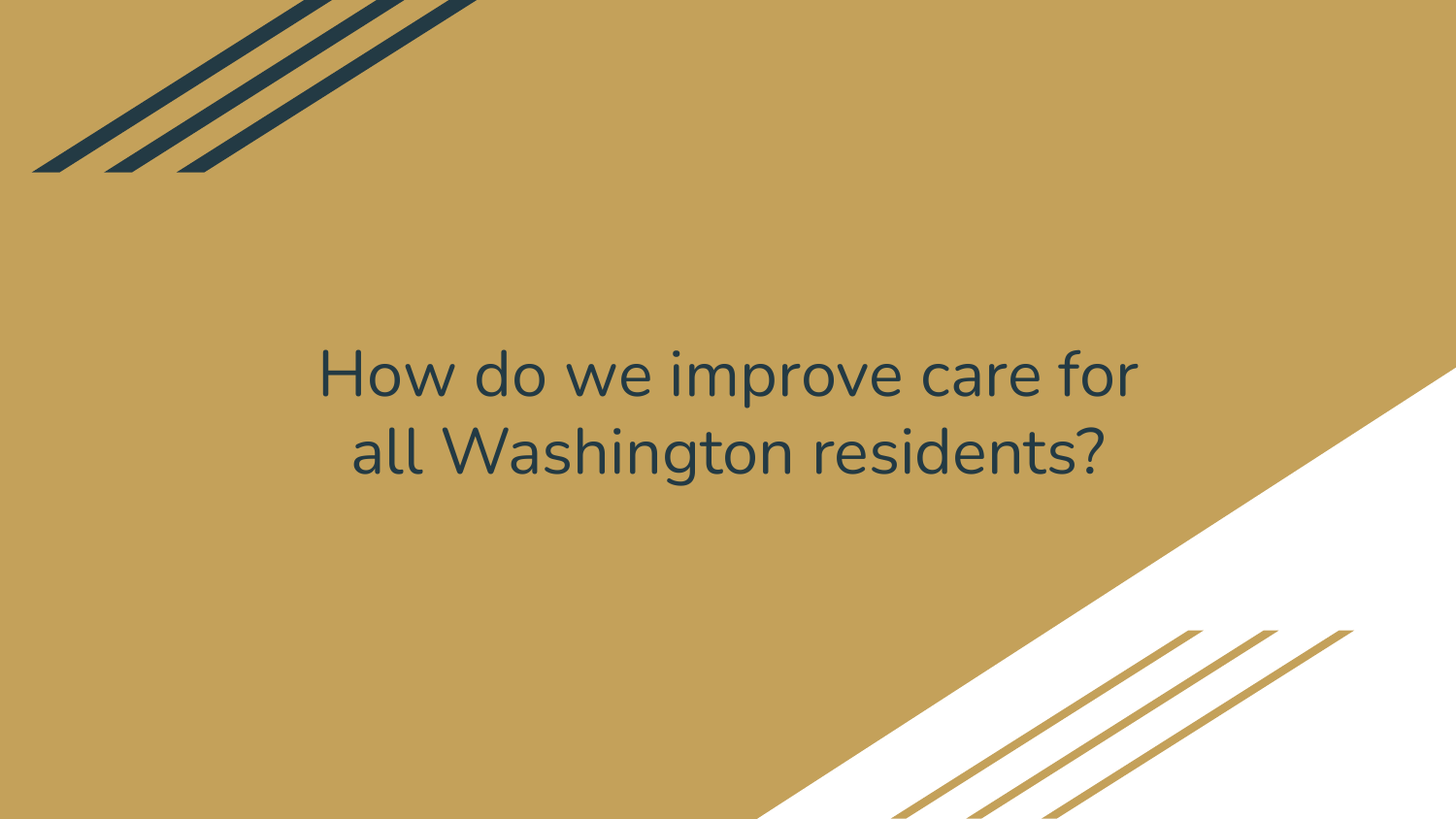

# How do we improve care for all Washington residents?